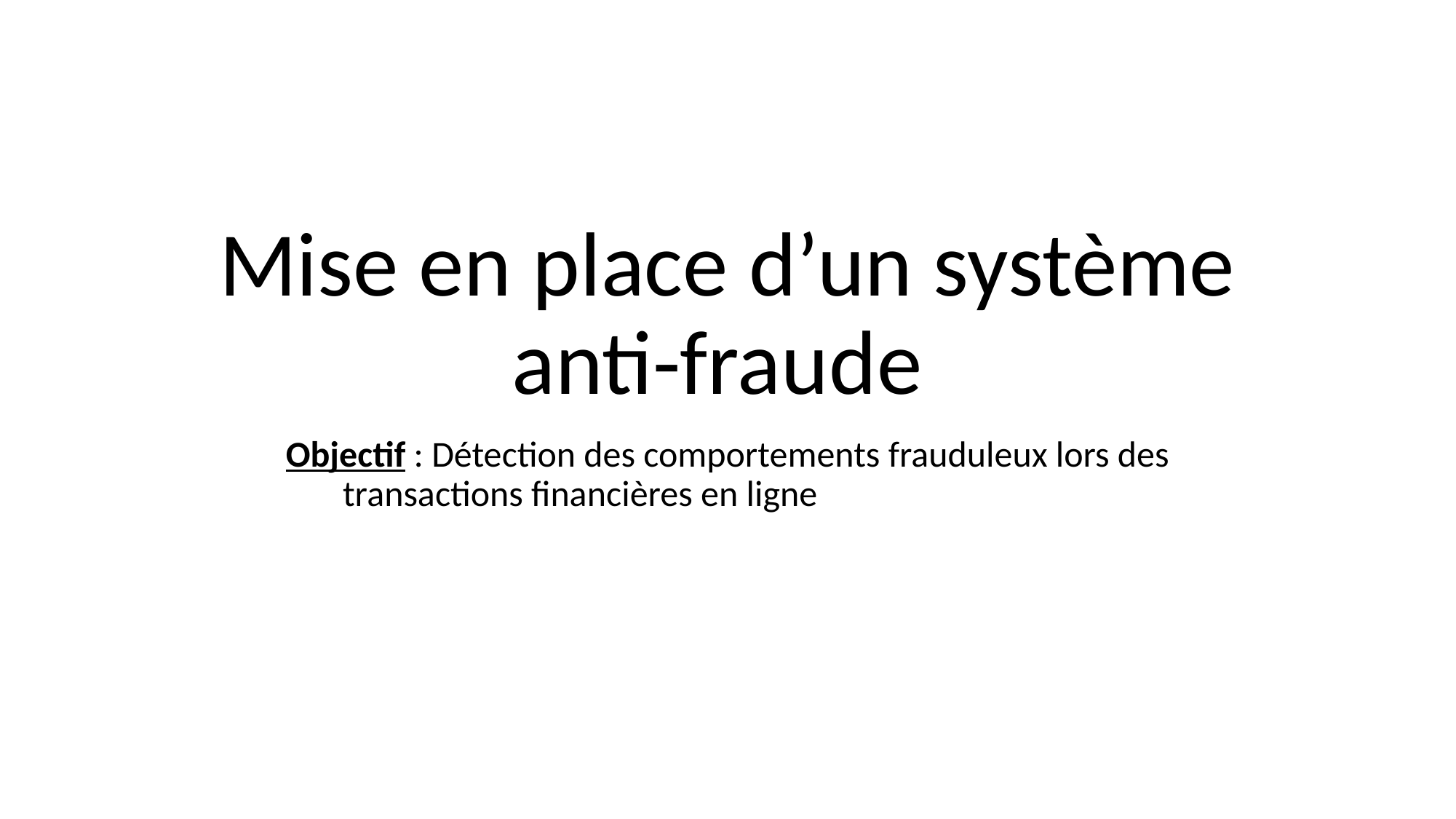

# Mise en place d’un système anti-fraude
Objectif : Détection des comportements frauduleux lors des transactions financières en ligne